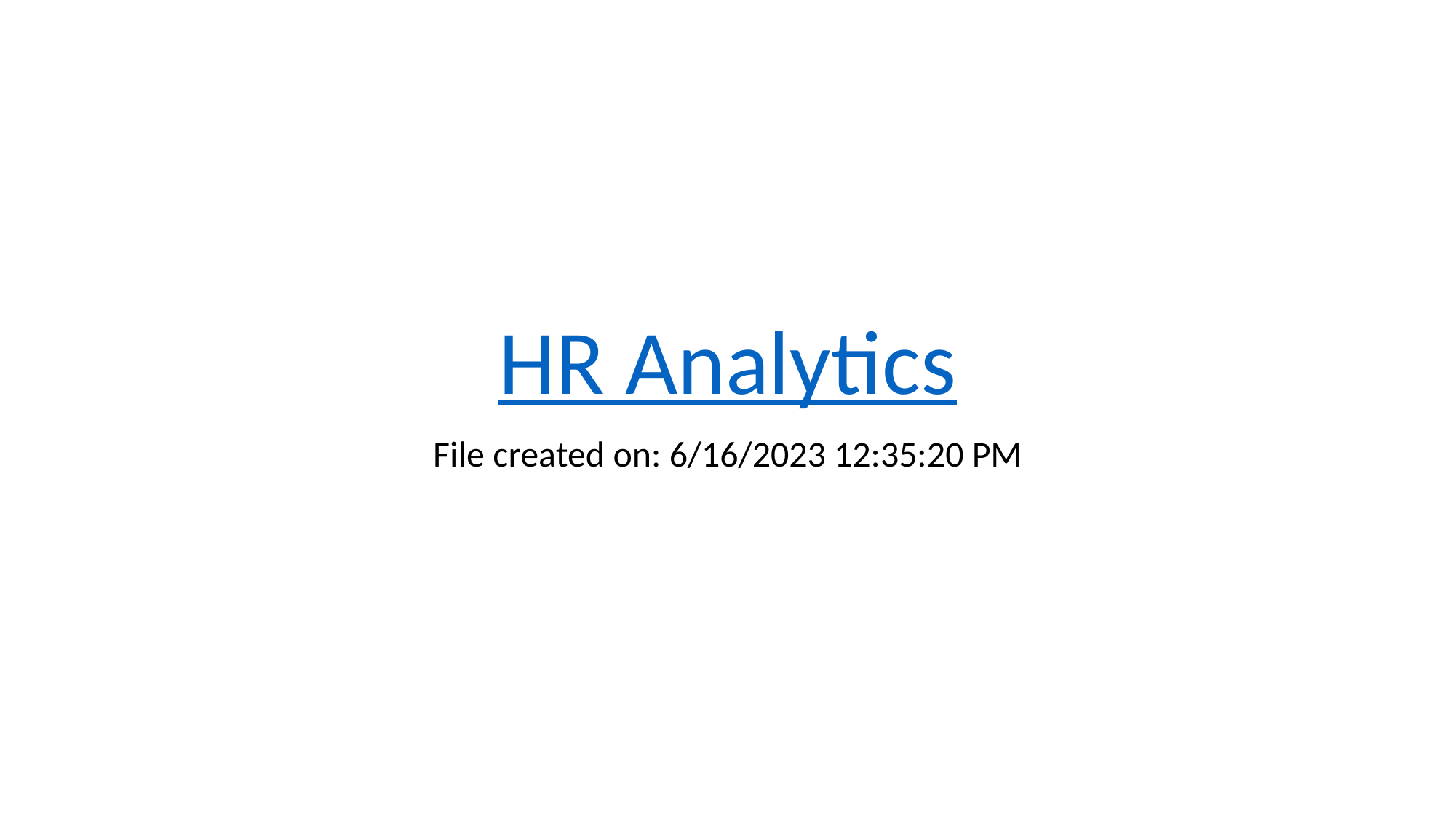

# HR Analytics
File created on: 6/16/2023 12:35:20 PM